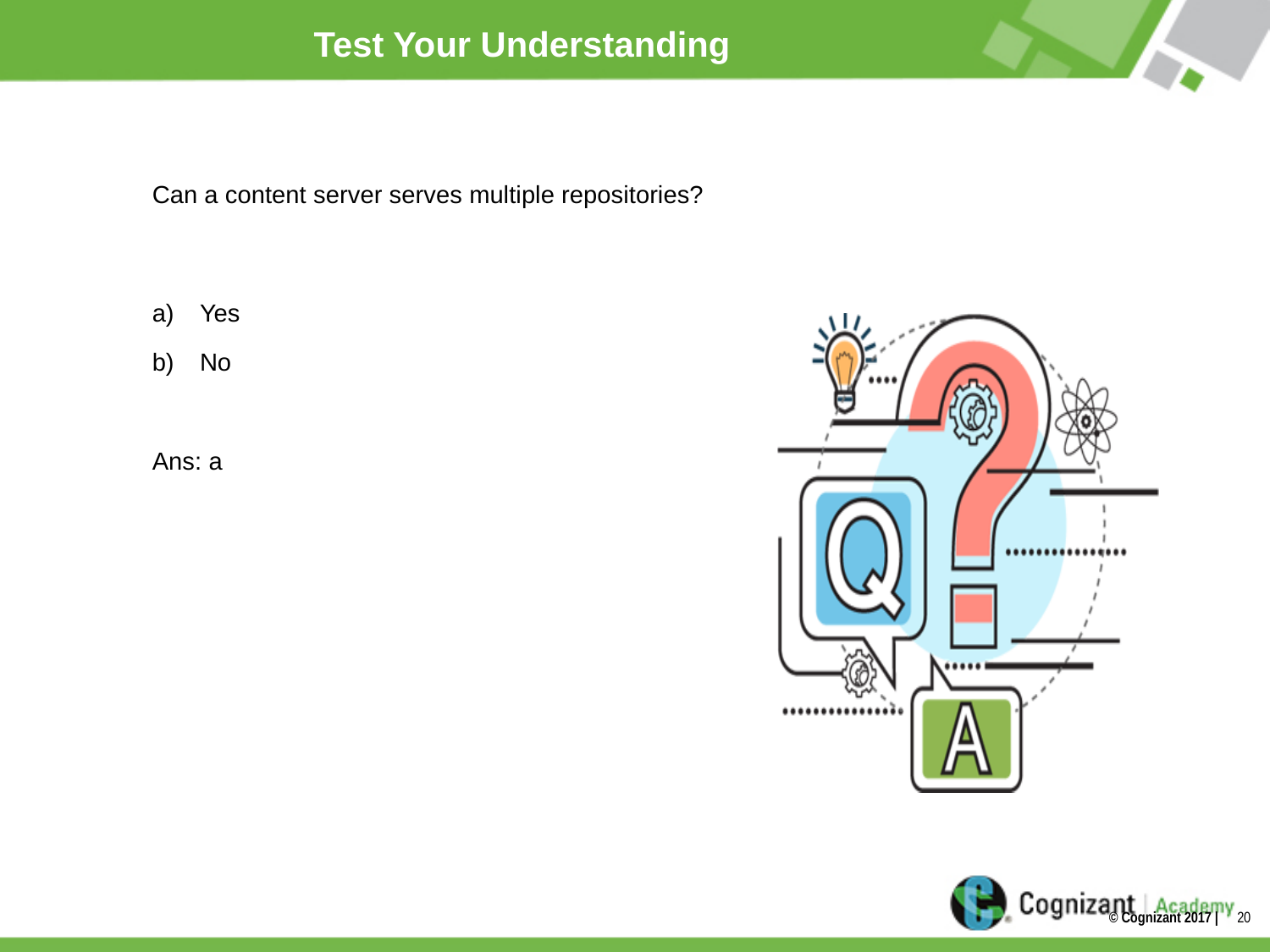

# Test Your Understanding
Can a content server serves multiple repositories?

Yes
No

Ans: a